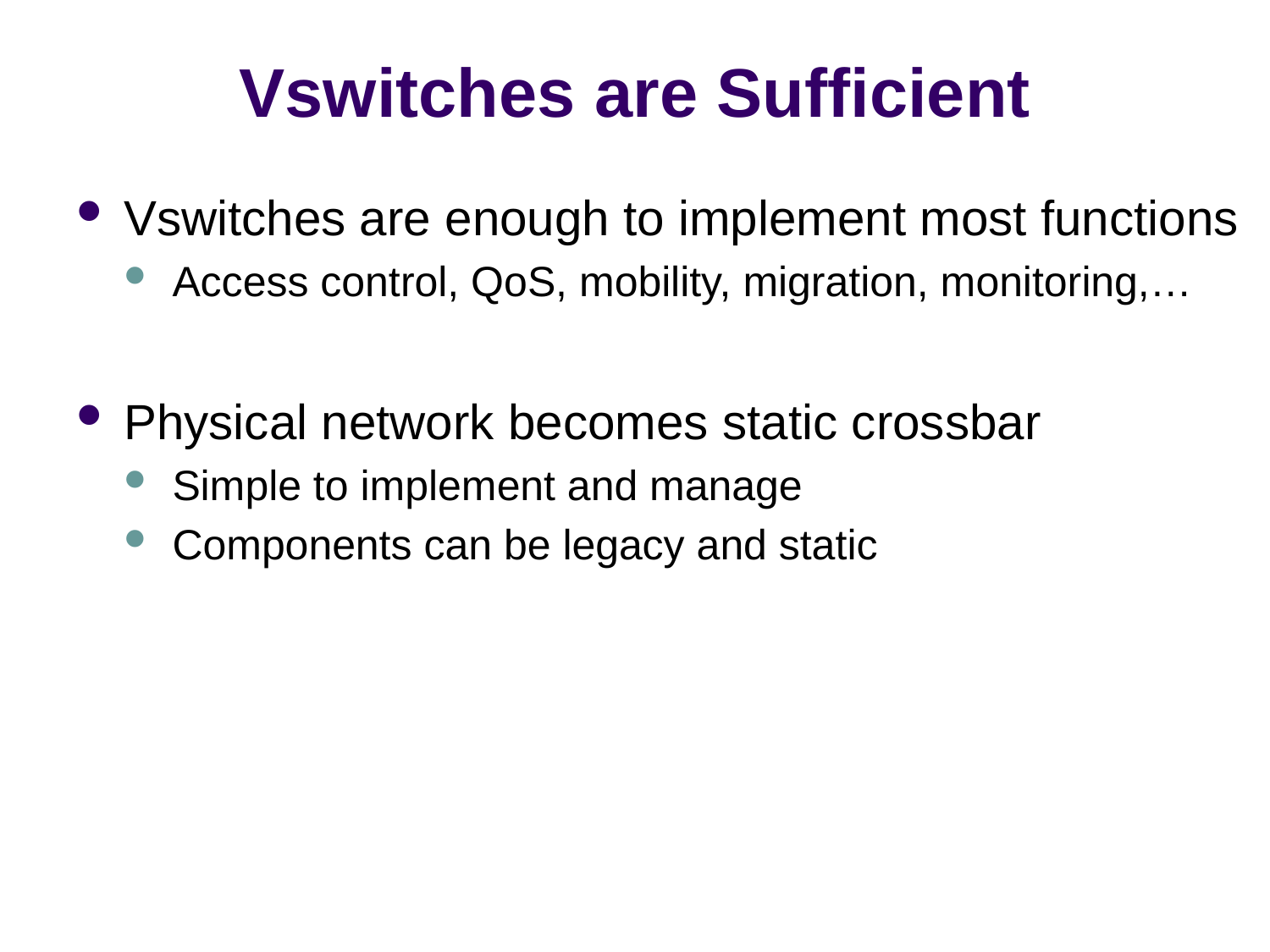

# Vswitches are Sufficient
Vswitches are enough to implement most functions
Access control, QoS, mobility, migration, monitoring,…

Physical network becomes static crossbar
Simple to implement and manage
Components can be legacy and static